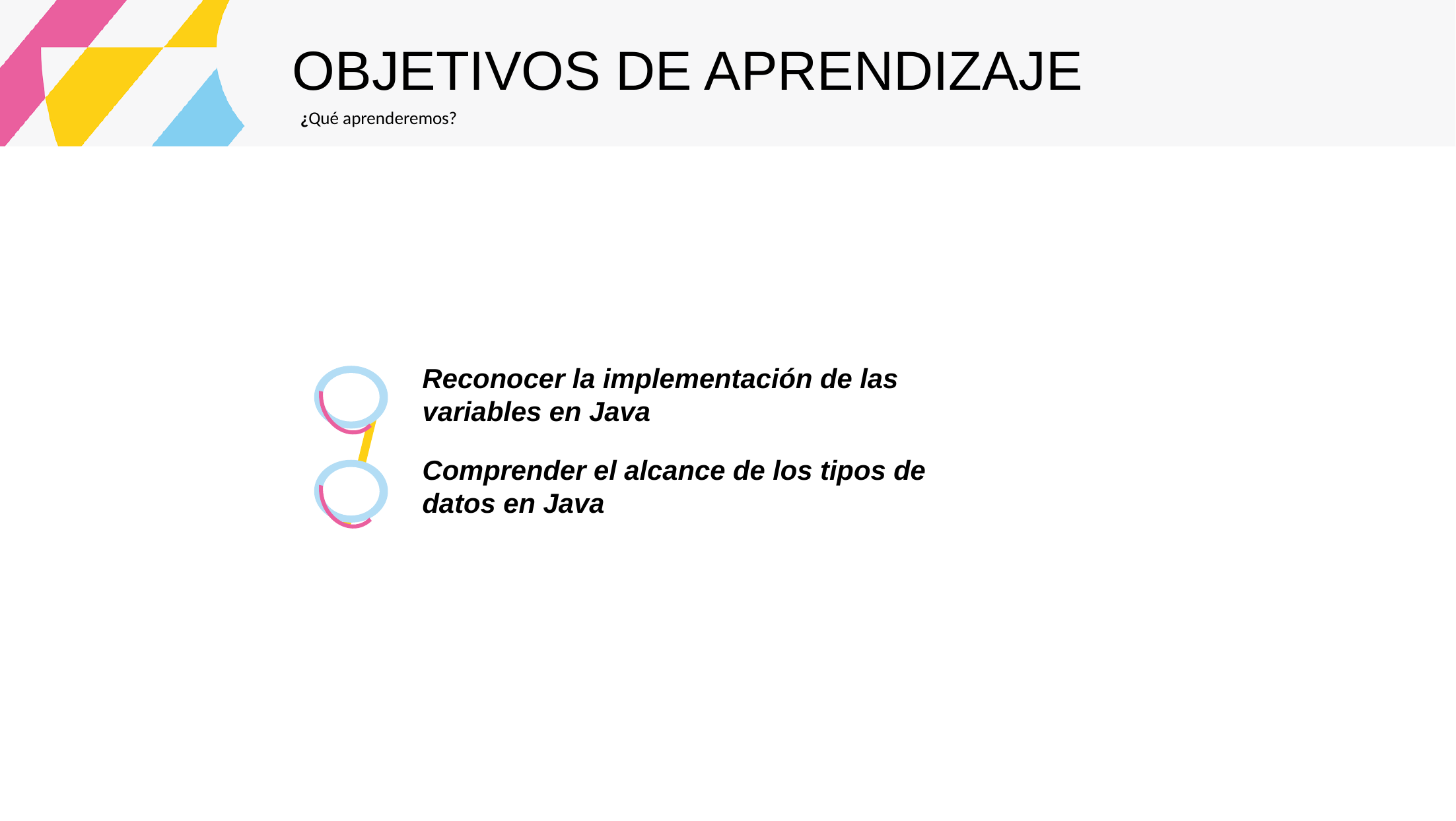

OBJETIVOS DE APRENDIZAJE
¿Qué aprenderemos?
Reconocer la implementación de las variables en Java

Comprender el alcance de los tipos de datos en Java